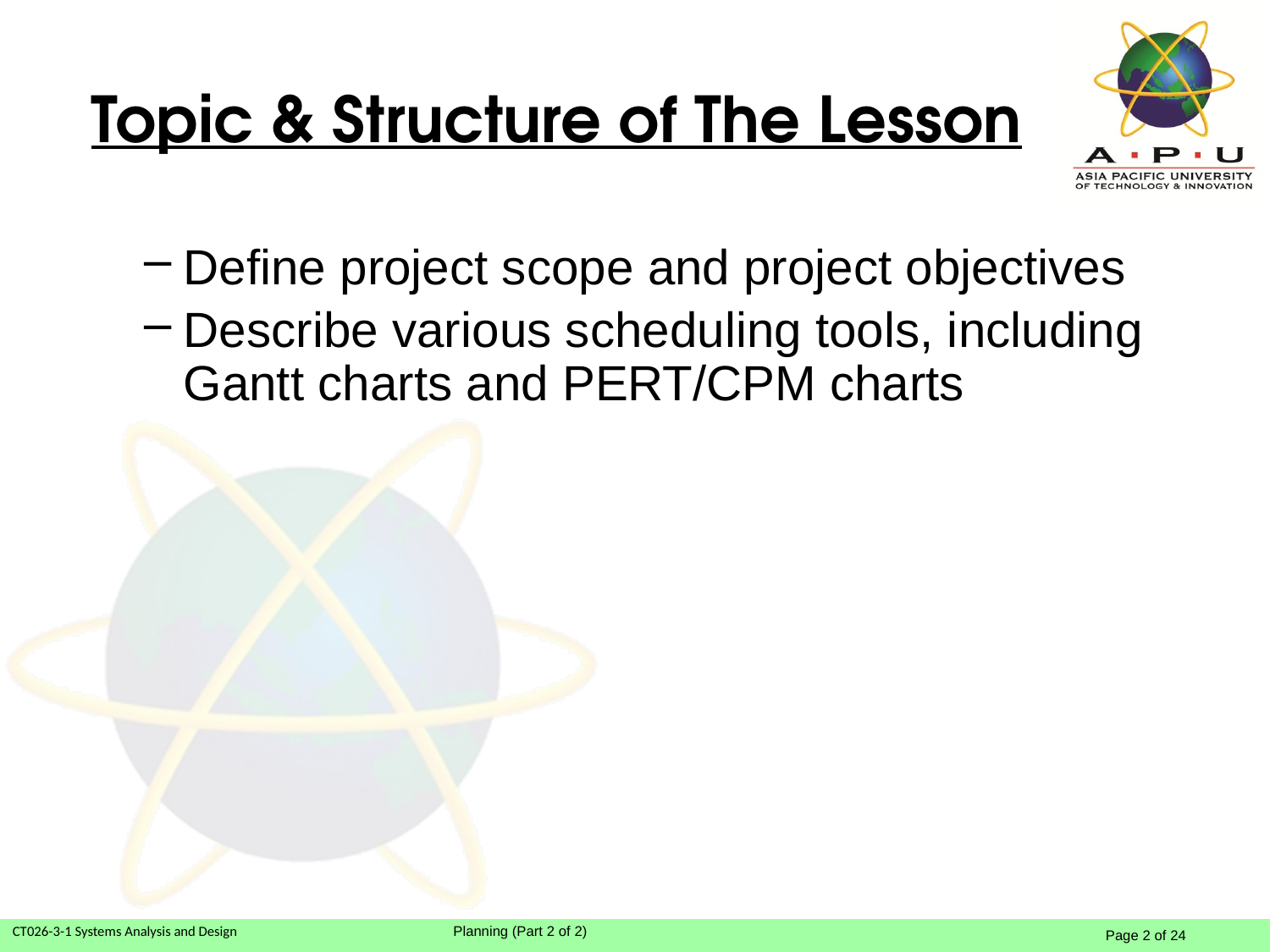

# Topic & Structure of The Lesson
Define project scope and project objectives
Describe various scheduling tools, including Gantt charts and PERT/CPM charts